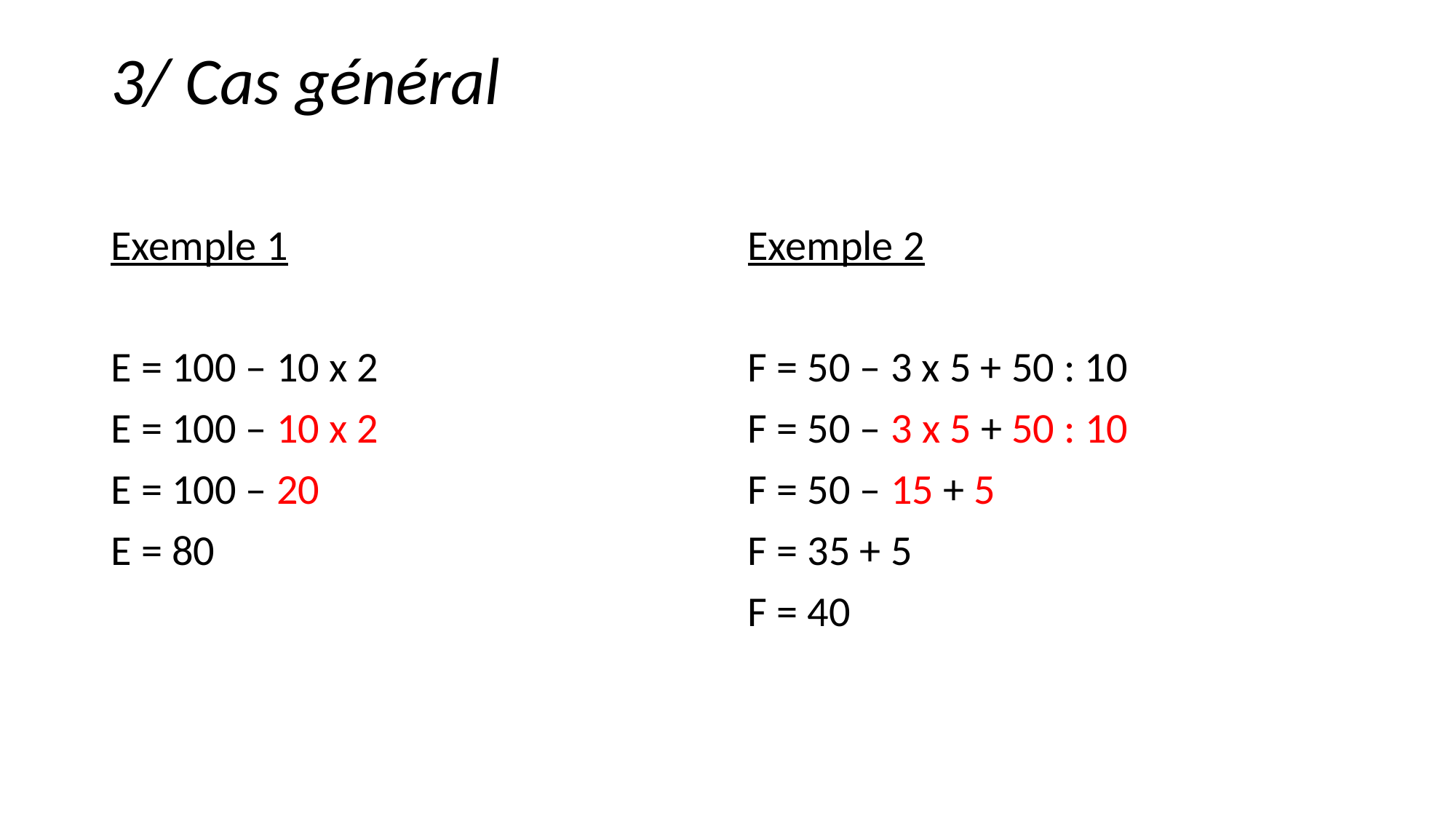

# 3/ Cas général
Exemple 1

E = 100 – 10 x 2
E = 100 – 10 x 2
E = 100 – 20
E = 80
Exemple 2

F = 50 – 3 x 5 + 50 : 10
F = 50 – 3 x 5 + 50 : 10
F = 50 – 15 + 5
F = 35 + 5
F = 40